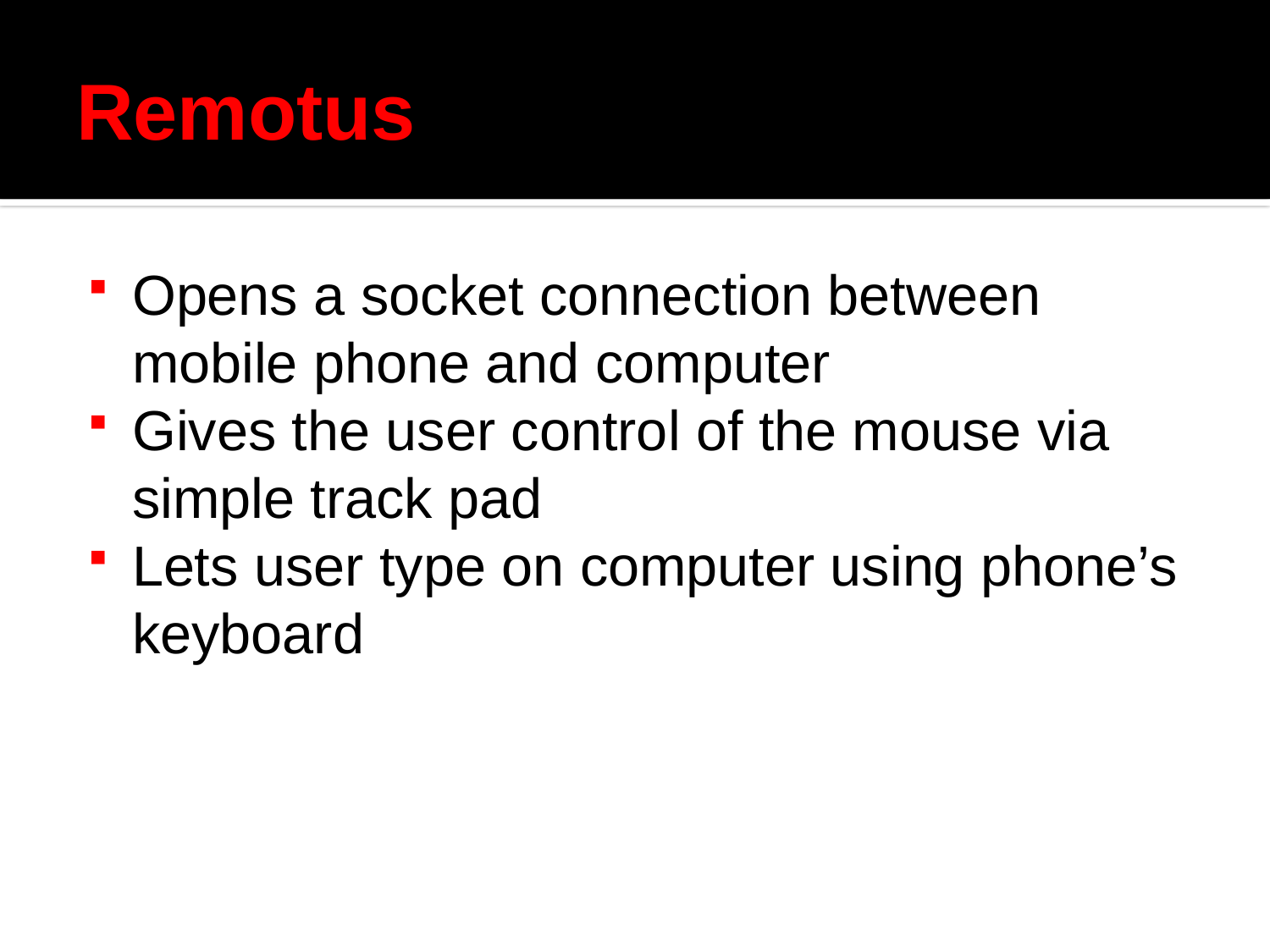

# Remotus
Opens a socket connection between mobile phone and computer
Gives the user control of the mouse via simple track pad
Lets user type on computer using phone’s keyboard